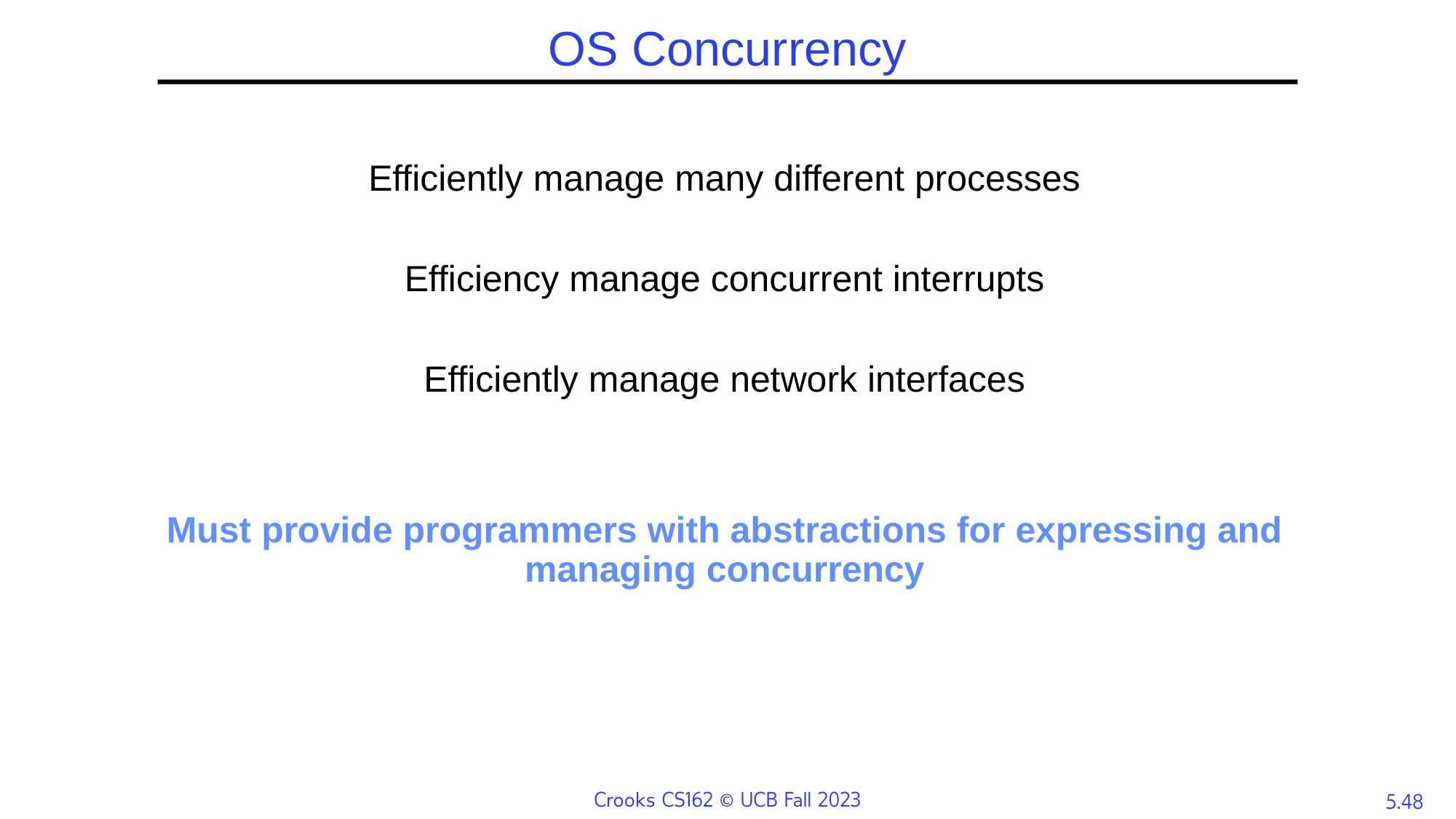

# OS Concurrency
Efficiently manage many different processes

Efficiency manage concurrent interrupts

Efficiently manage network interfaces

Must provide programmers with abstractions for expressing and managing concurrency